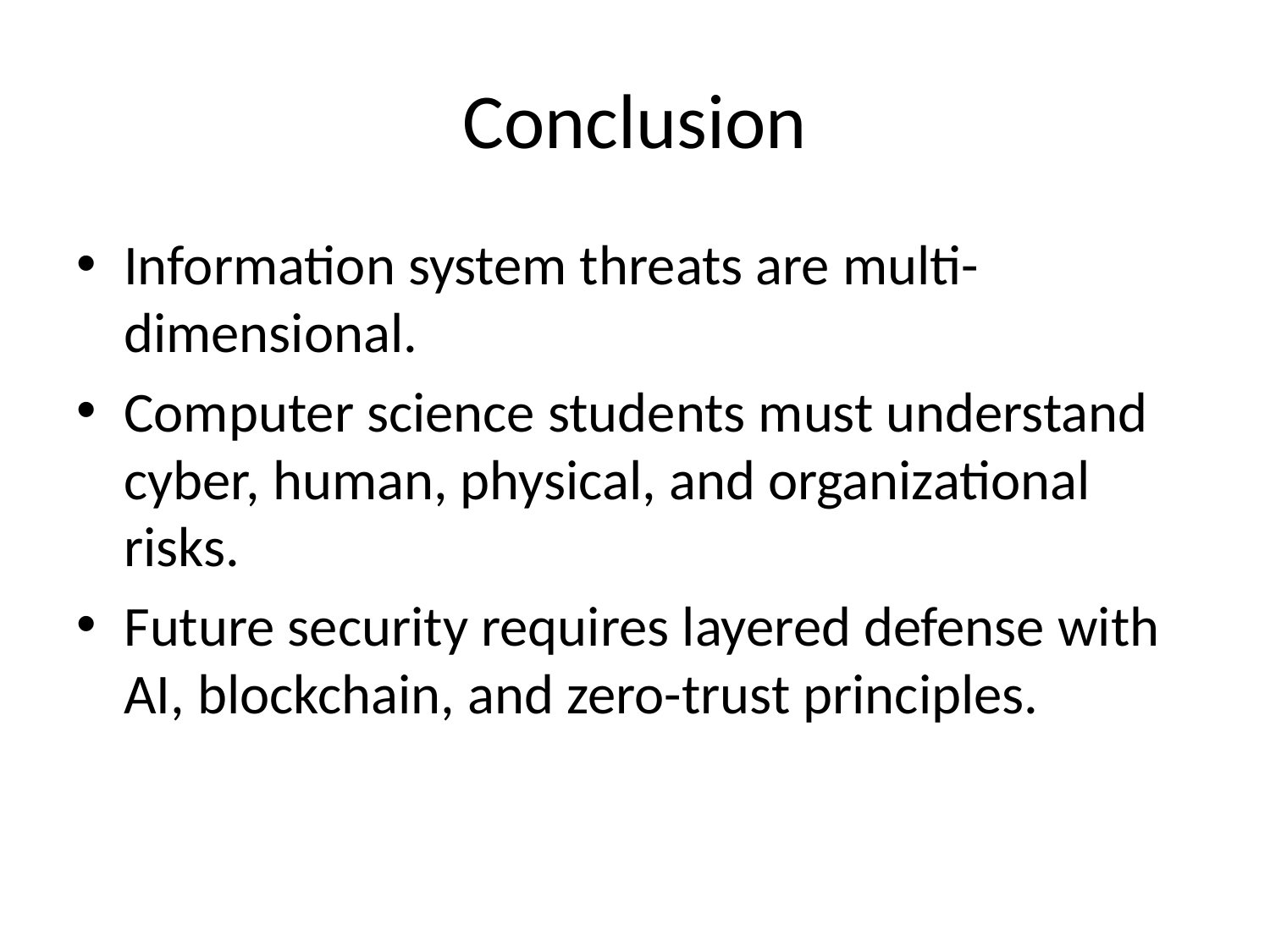

# Conclusion
Information system threats are multi-dimensional.
Computer science students must understand cyber, human, physical, and organizational risks.
Future security requires layered defense with AI, blockchain, and zero-trust principles.